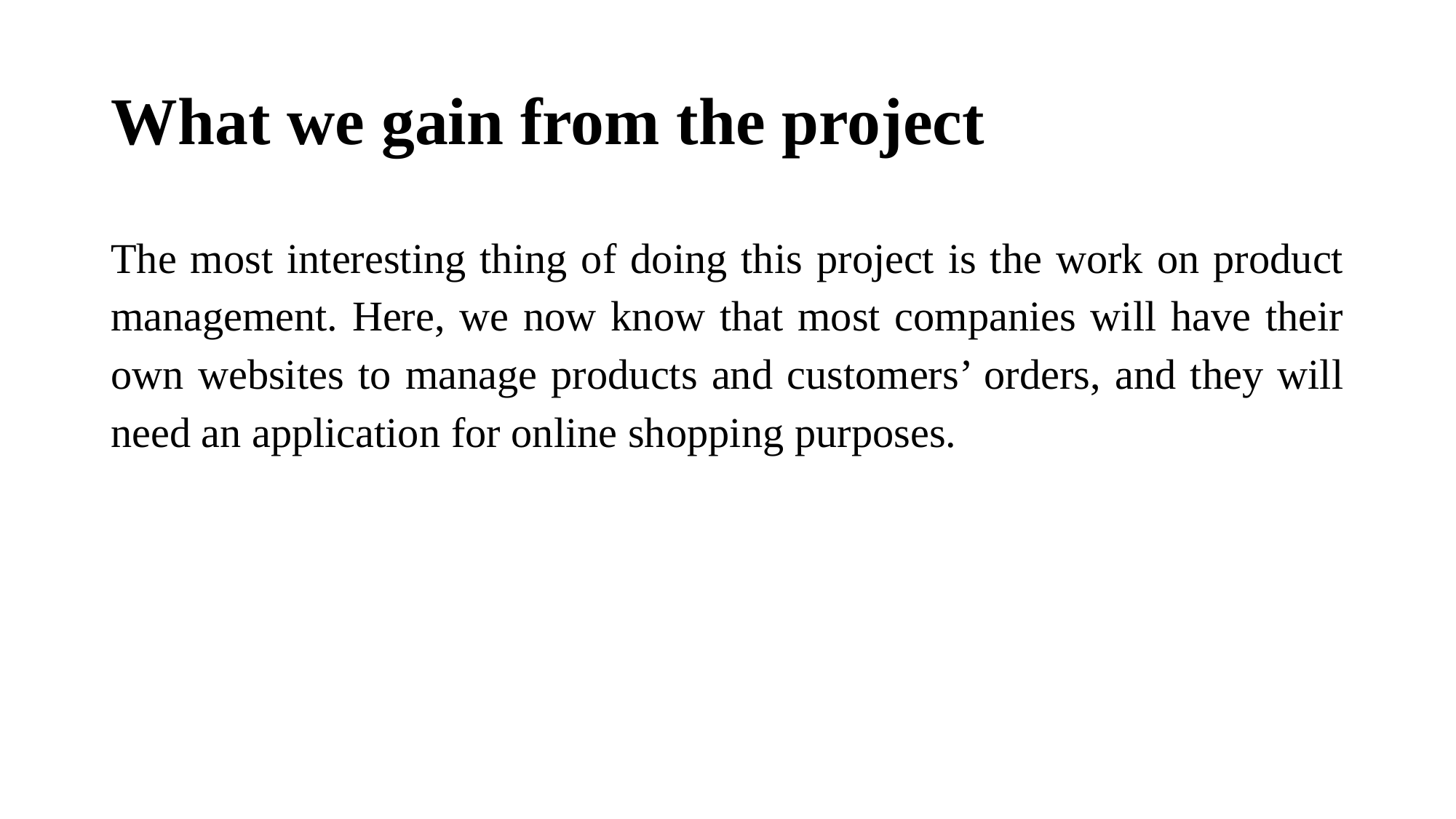

# What we gain from the project
The most interesting thing of doing this project is the work on product management. Here, we now know that most companies will have their own websites to manage products and customers’ orders, and they will need an application for online shopping purposes.